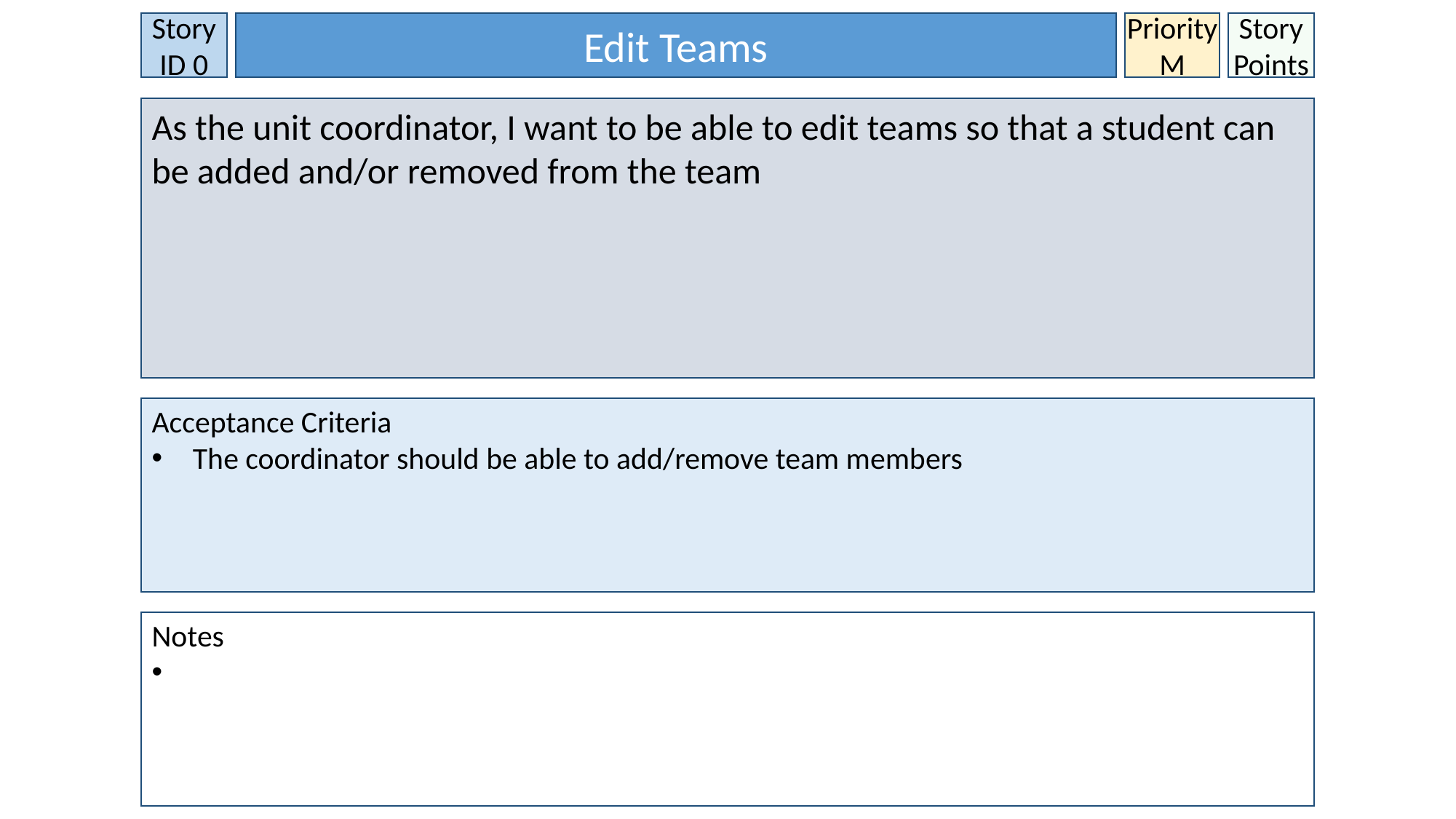

Story ID 0
Edit Teams
Priority
M
Story Points
As the unit coordinator, I want to be able to edit teams so that a student can be added and/or removed from the team

Acceptance Criteria
The coordinator should be able to add/remove team members
Notes